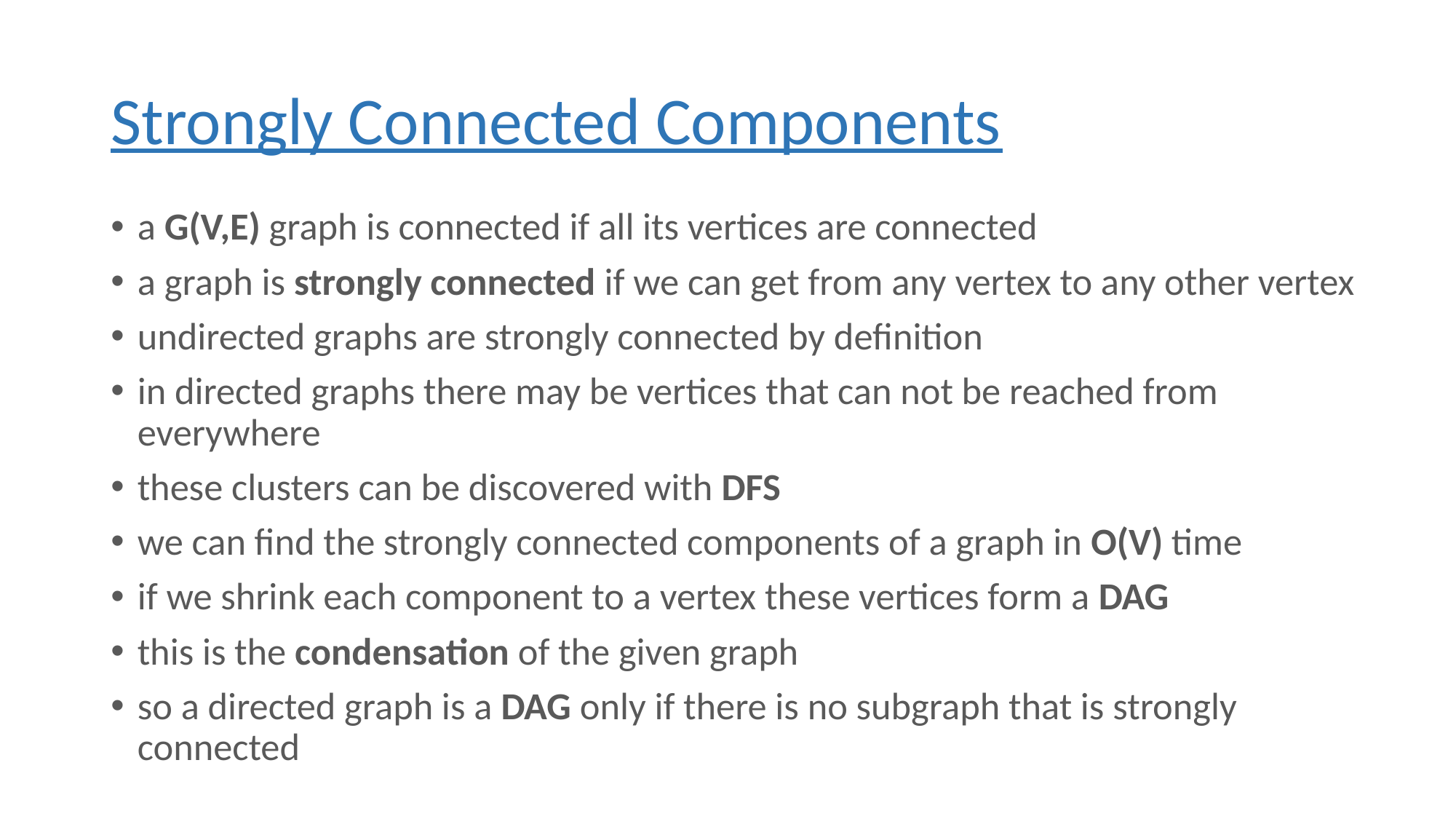

# Strongly Connected Components
a G(V,E) graph is connected if all its vertices are connected
a graph is strongly connected if we can get from any vertex to any other vertex
undirected graphs are strongly connected by definition
in directed graphs there may be vertices that can not be reached from everywhere
these clusters can be discovered with DFS
we can find the strongly connected components of a graph in O(V) time
if we shrink each component to a vertex these vertices form a DAG
this is the condensation of the given graph
so a directed graph is a DAG only if there is no subgraph that is strongly connected